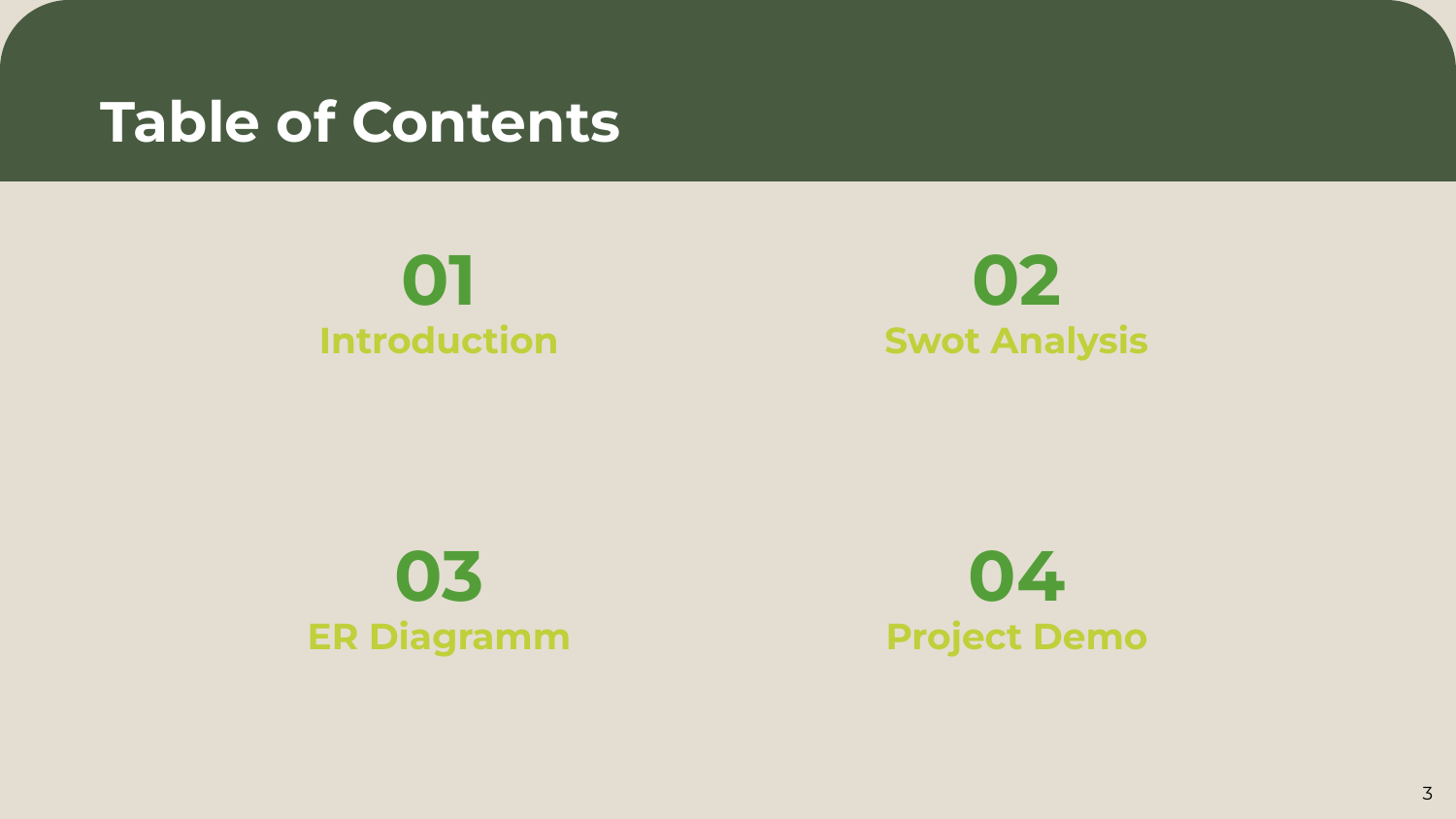

# Table of Contents
01
02
Introduction
Swot Analysis
03
04
ER Diagramm
Project Demo
3